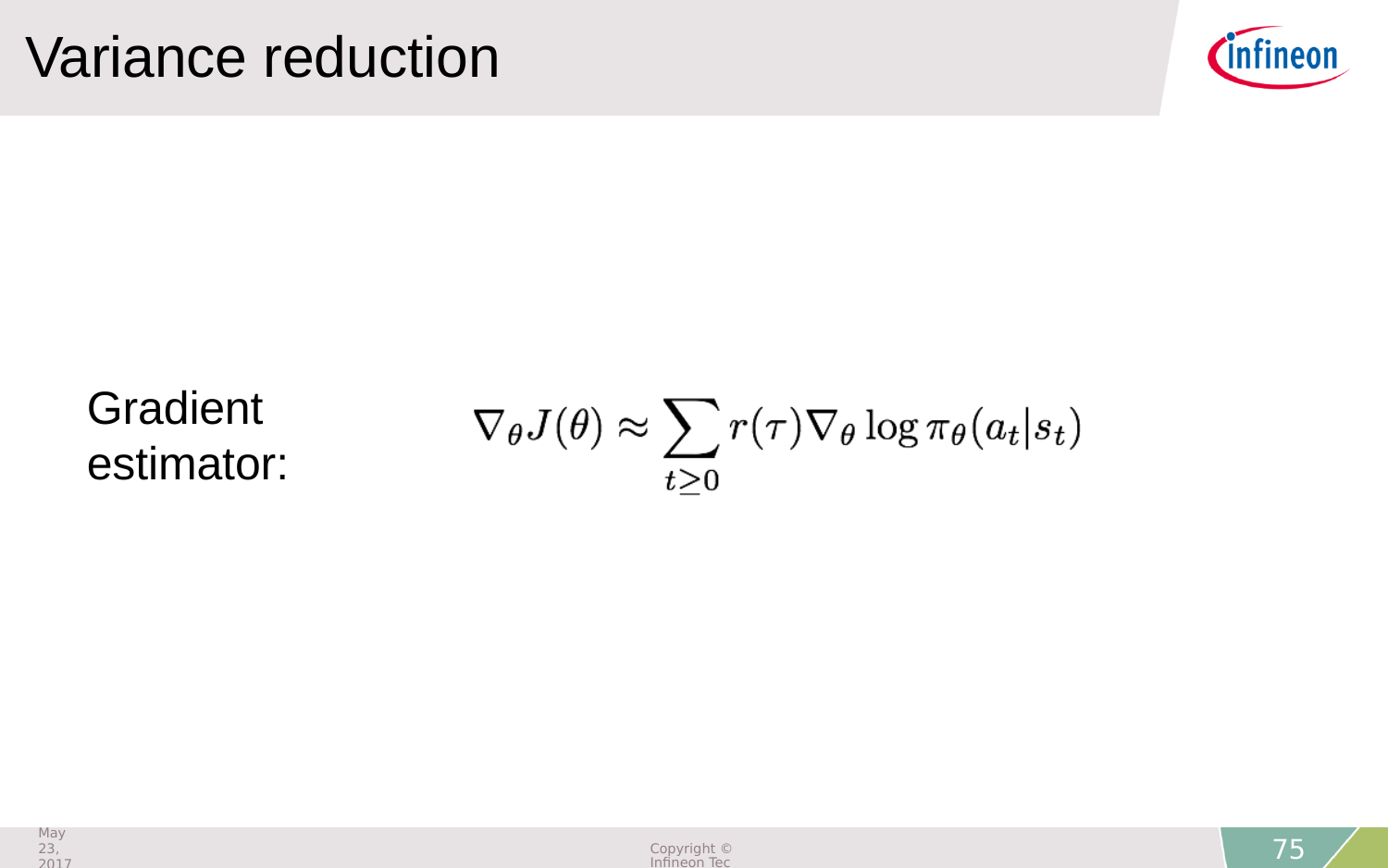

Variance reduction
Gradient estimator:

May 23, 2017
Copyright © Infineon Technologies AG 2018. All rights reserved.
75